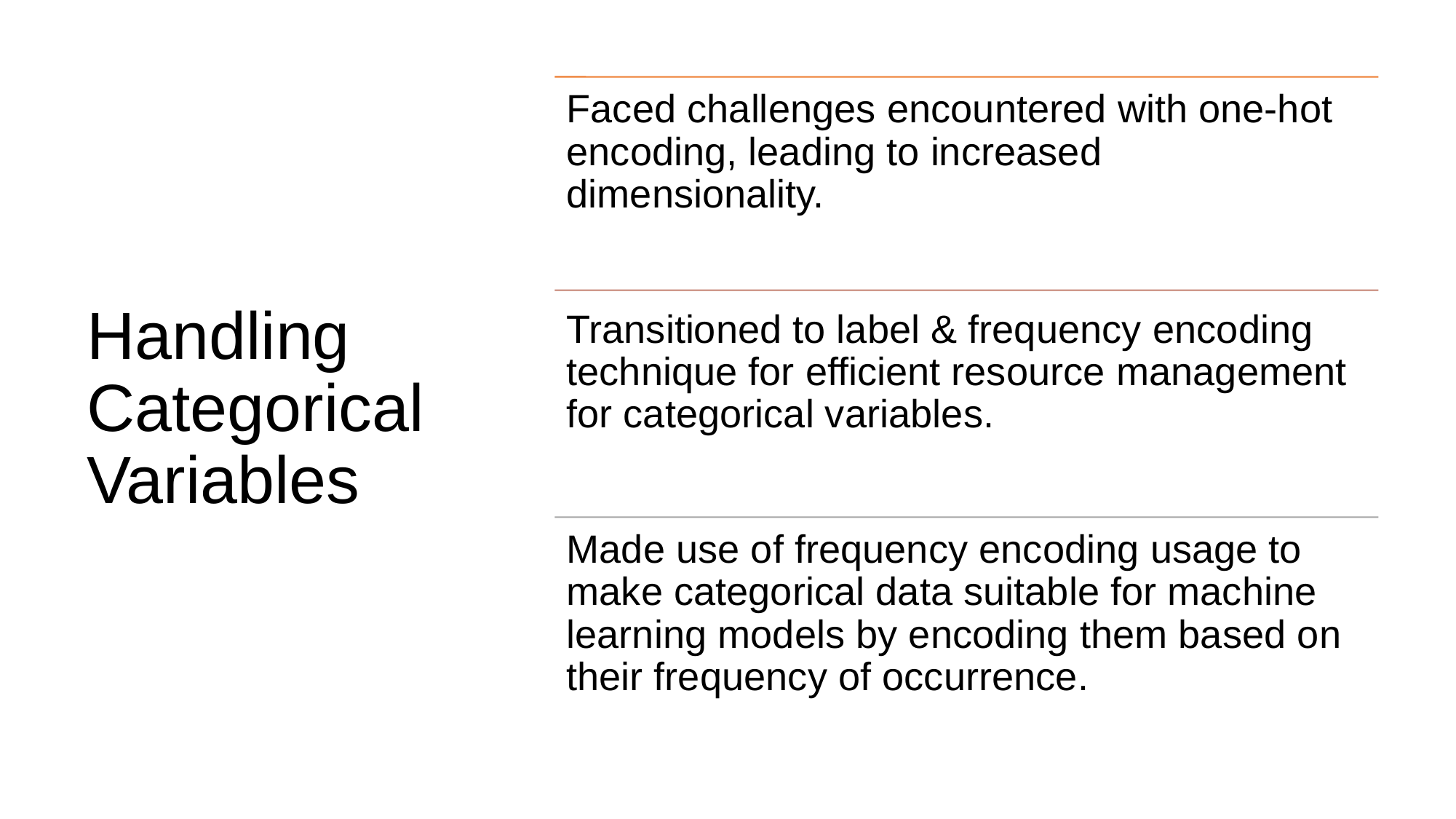

Faced challenges encountered with one-hot encoding, leading to increased dimensionality.
Transitioned to label & frequency encoding technique for efficient resource management for categorical variables.
Made use of frequency encoding usage to make categorical data suitable for machine learning models by encoding them based on their frequency of occurrence.
# Handling Categorical Variables